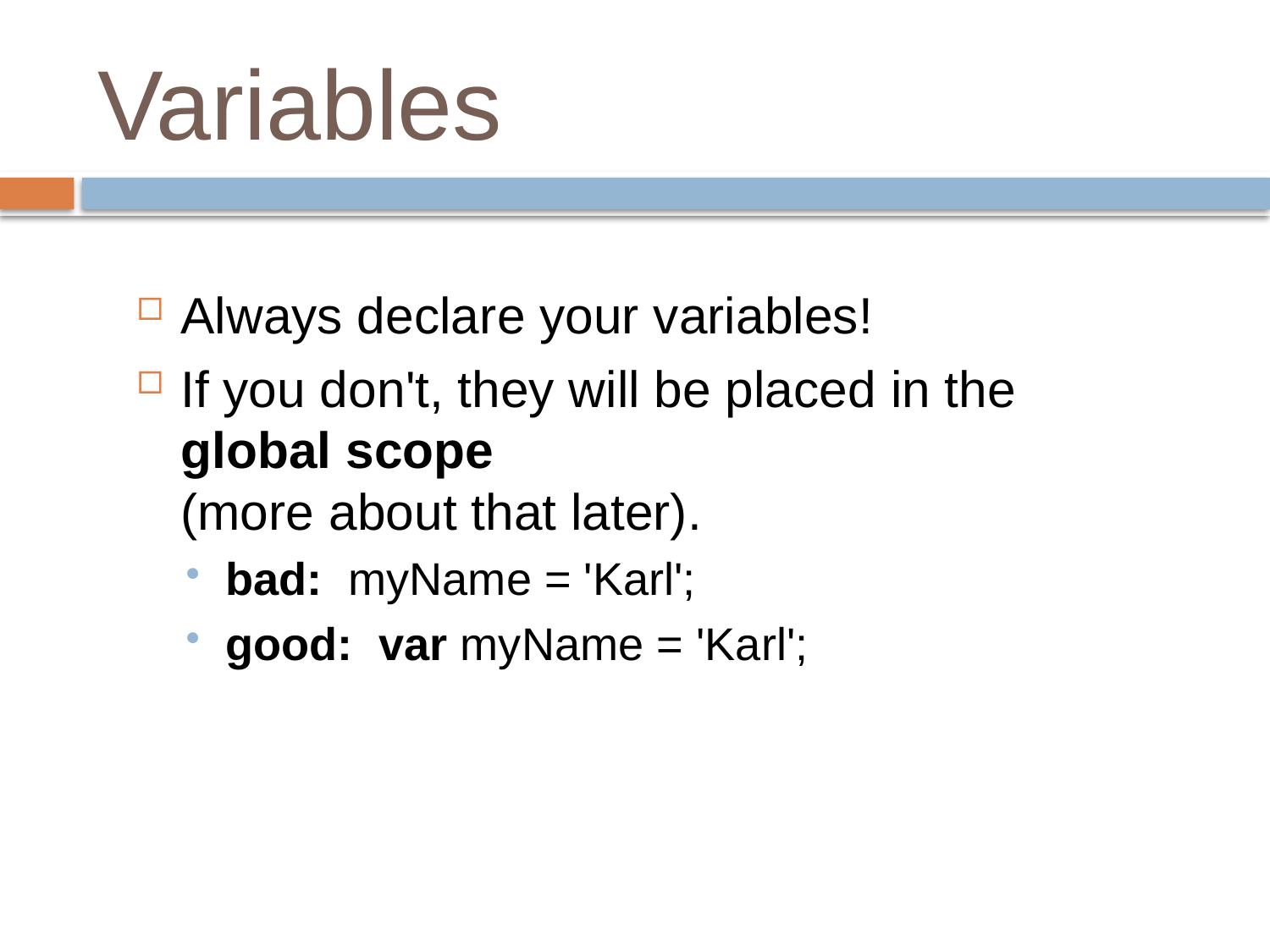

# Variables
Always declare your variables!
If you don't, they will be placed in the global scope
(more about that later).
bad:  myName = 'Karl';
good:  var myName = 'Karl';